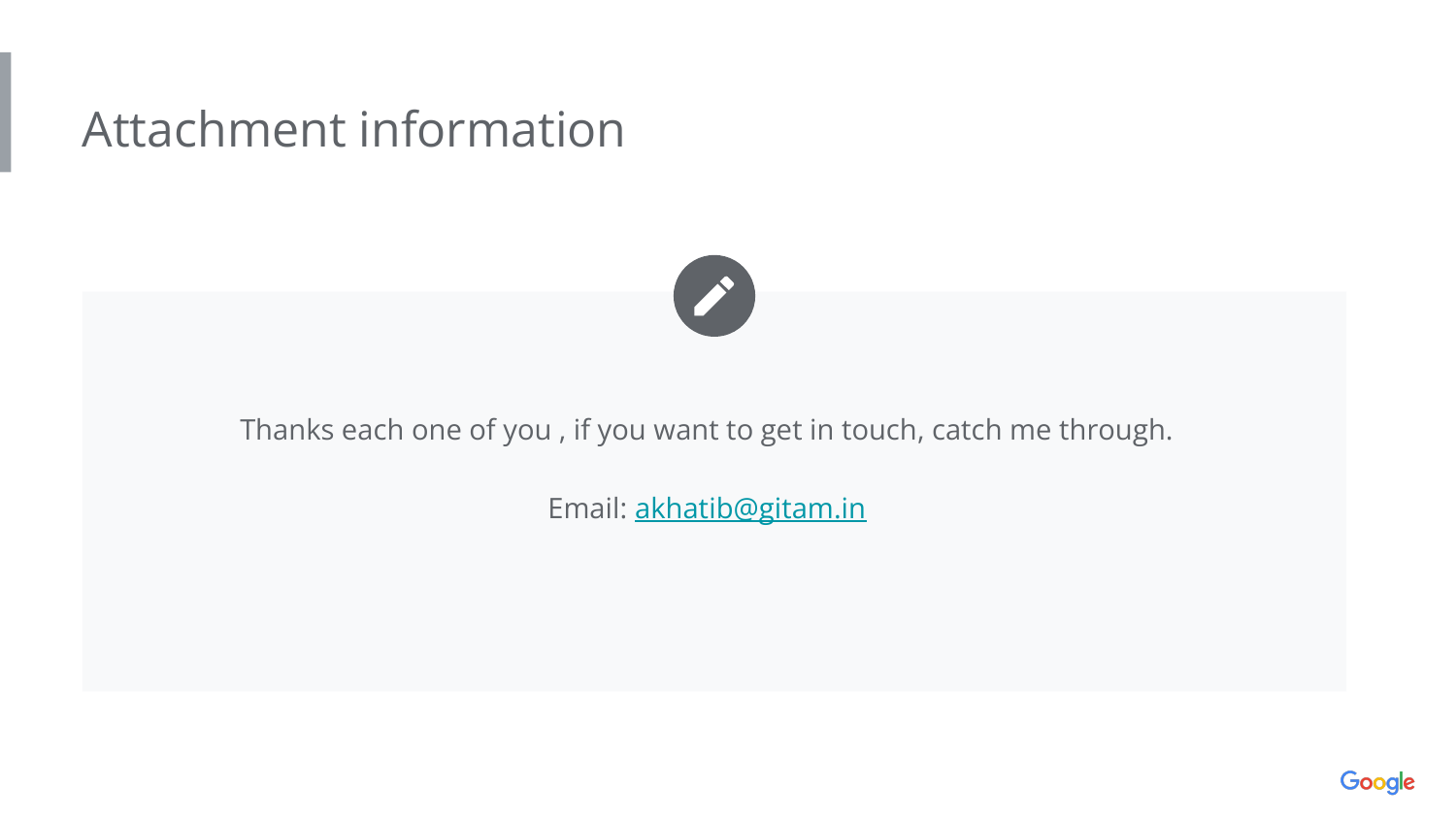

Insert a few sentences summarizing the next steps you would take with this project and why. Feel free to organize next steps in a bullet point list.
Attachment information

Thanks each one of you , if you want to get in touch, catch me through.

Email: akhatib@gitam.in